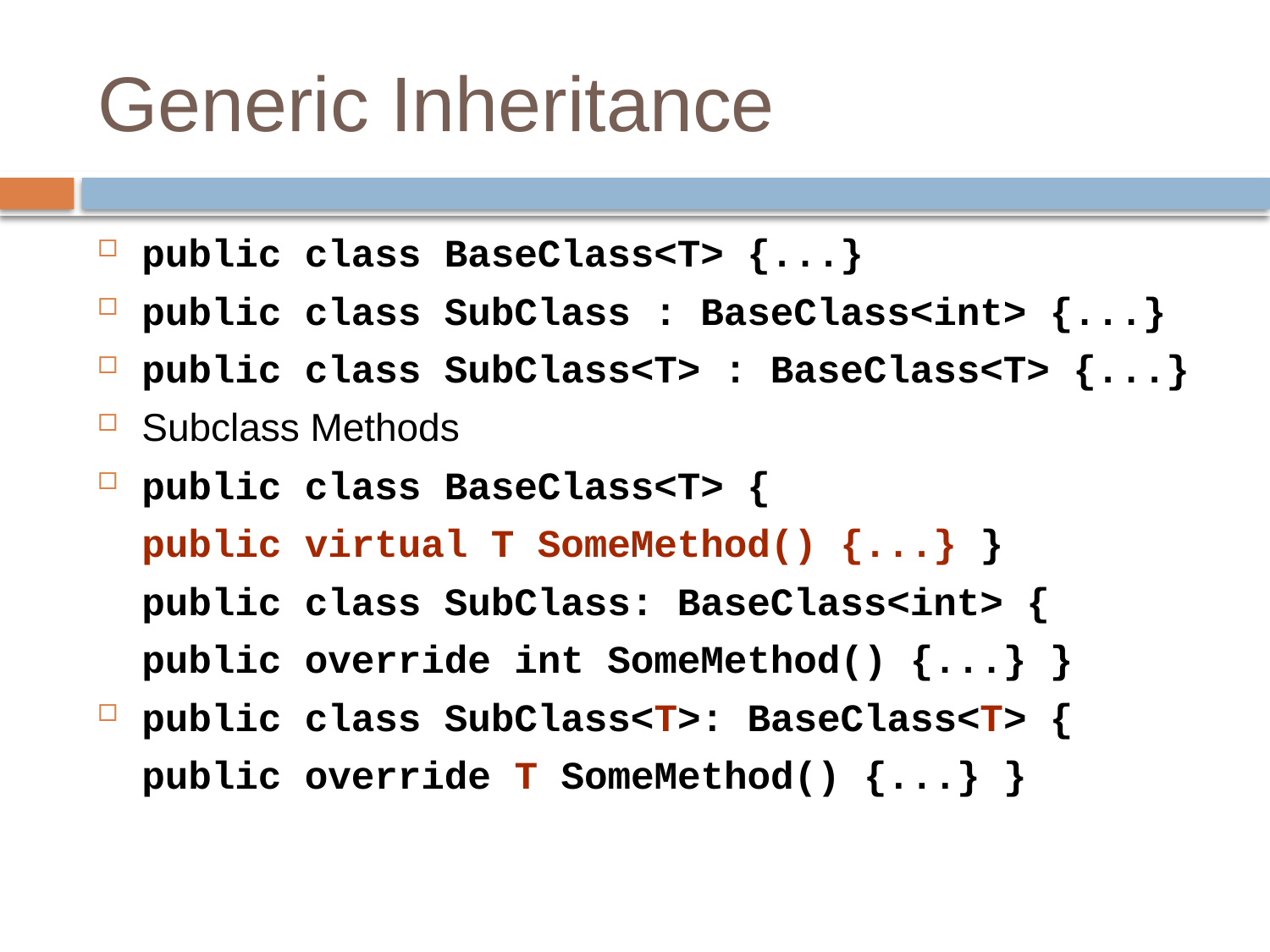

# Generic Inheritance
public class BaseClass<T> {...}
public class SubClass : BaseClass<int> {...}
public class SubClass<T> : BaseClass<T> {...}
Subclass Methods
public class BaseClass<T> {
	public virtual T SomeMethod() {...} }
	public class SubClass: BaseClass<int> {
	public override int SomeMethod() {...} }
public class SubClass<T>: BaseClass<T> {
	public override T SomeMethod() {...} }